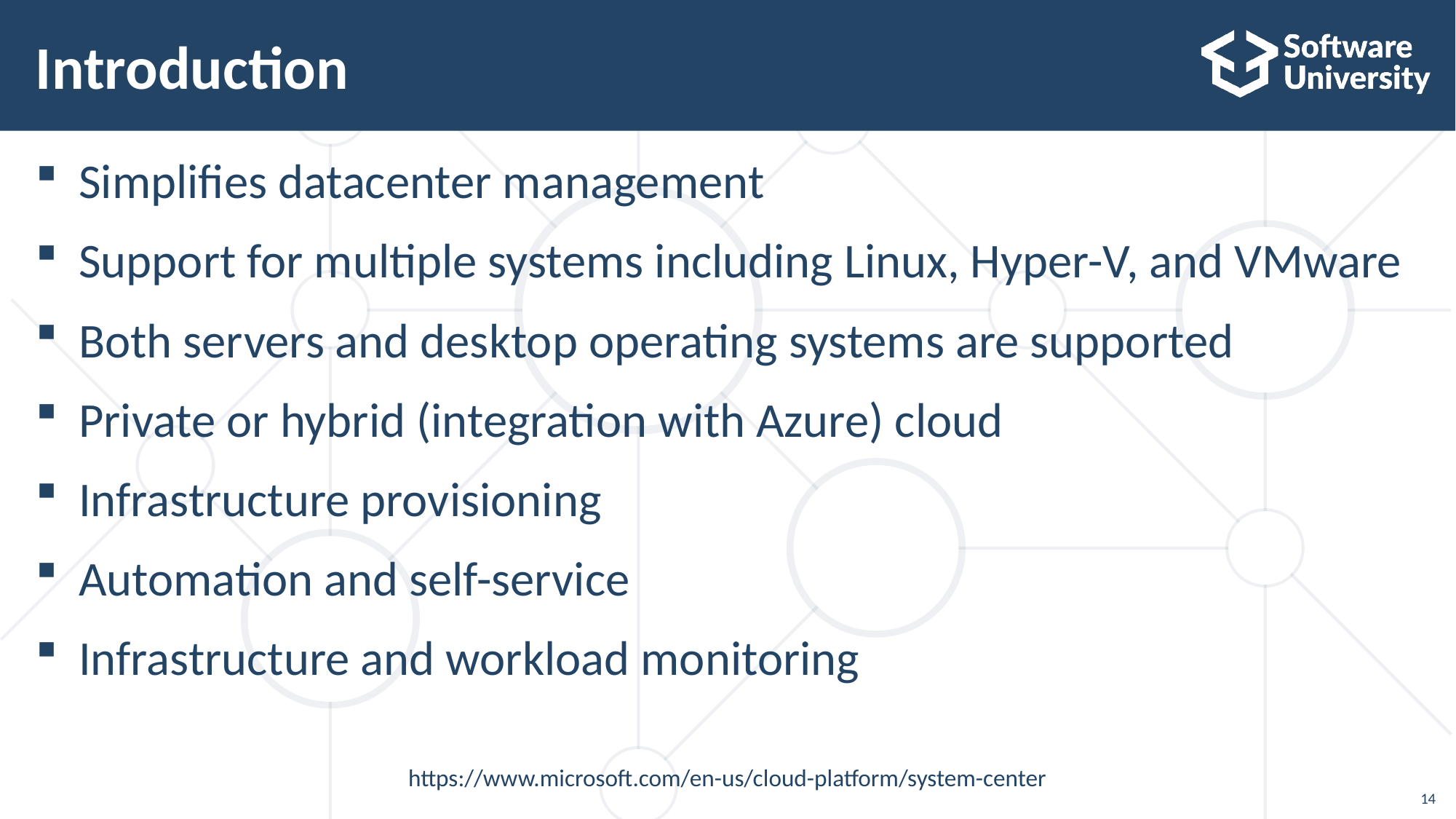

# Introduction
Simplifies datacenter management
Support for multiple systems including Linux, Hyper-V, and VMware
Both servers and desktop operating systems are supported
Private or hybrid (integration with Azure) cloud
Infrastructure provisioning
Automation and self-service
Infrastructure and workload monitoring
https://www.microsoft.com/en-us/cloud-platform/system-center
14